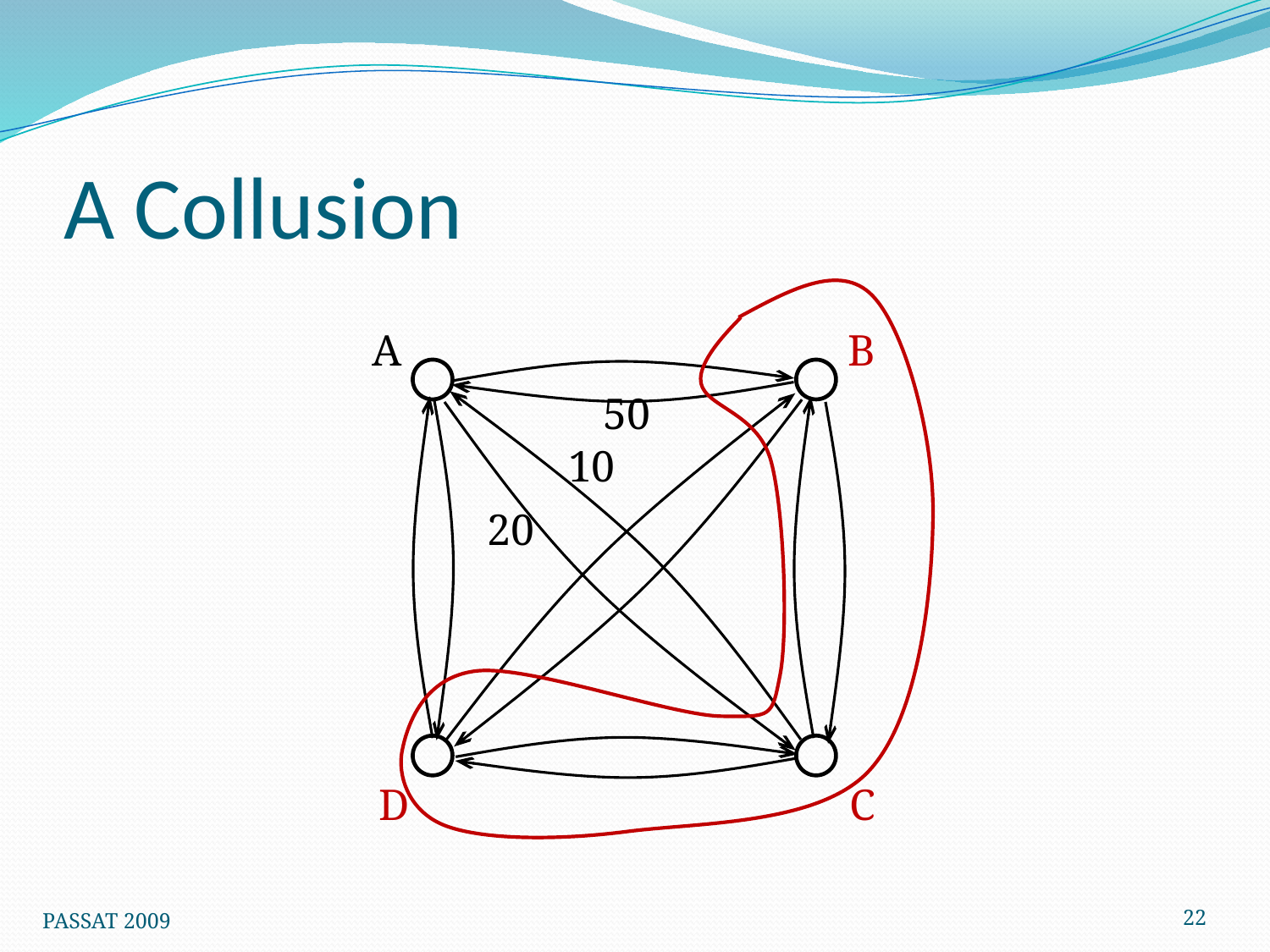

# A Collusion

A
B

50
10
20
D
C
22
PASSAT 2009